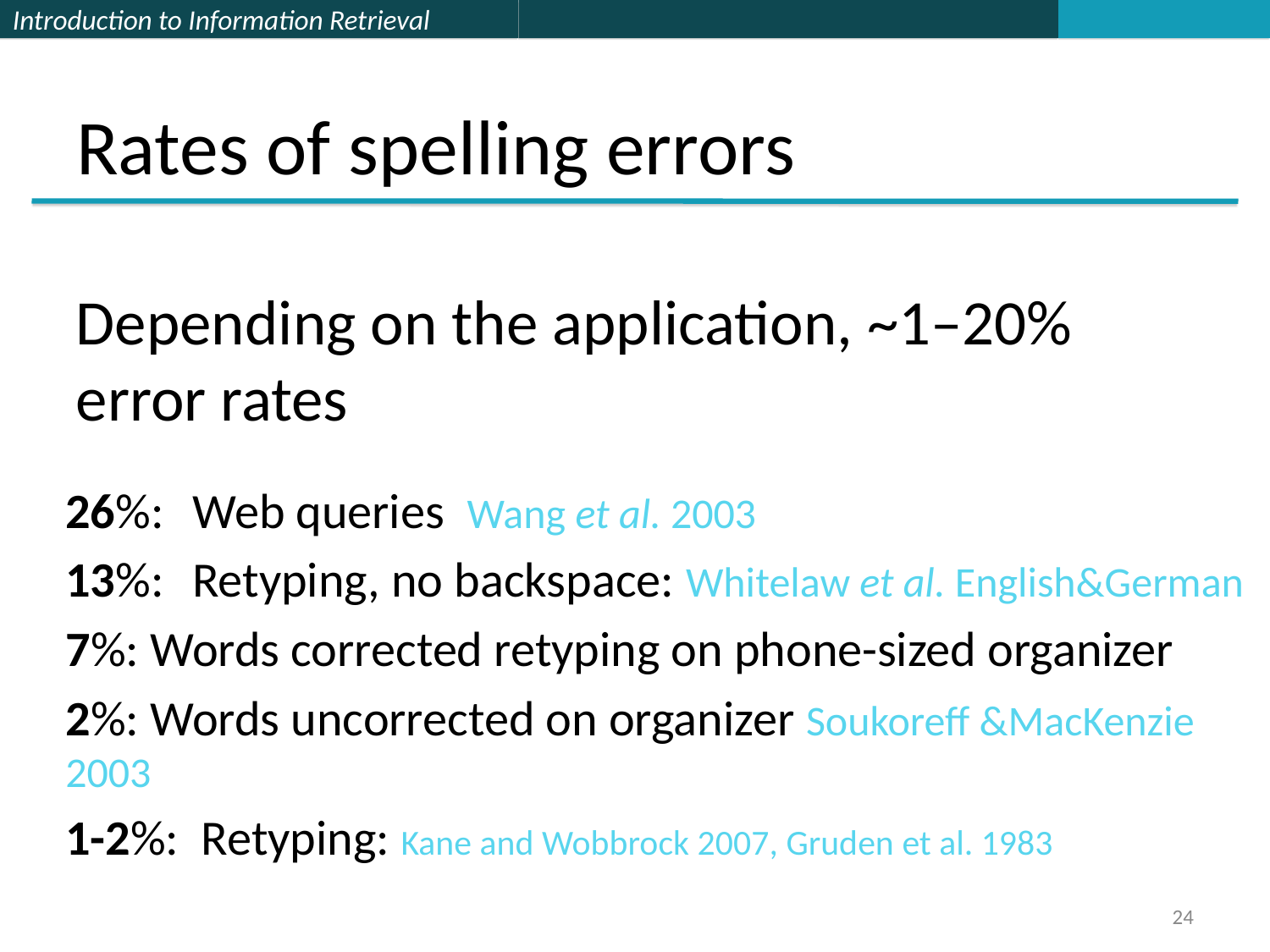

# Rates of spelling errors
Depending on the application, ~1–20% error rates
26%:	Web queries  Wang et al. 2003
13%:	Retyping, no backspace: Whitelaw et al. English&German
7%: Words corrected retyping on phone-sized organizer
2%: Words uncorrected on organizer Soukoreff &MacKenzie 2003
1-2%:  Retyping: Kane and Wobbrock 2007, Gruden et al. 1983

24